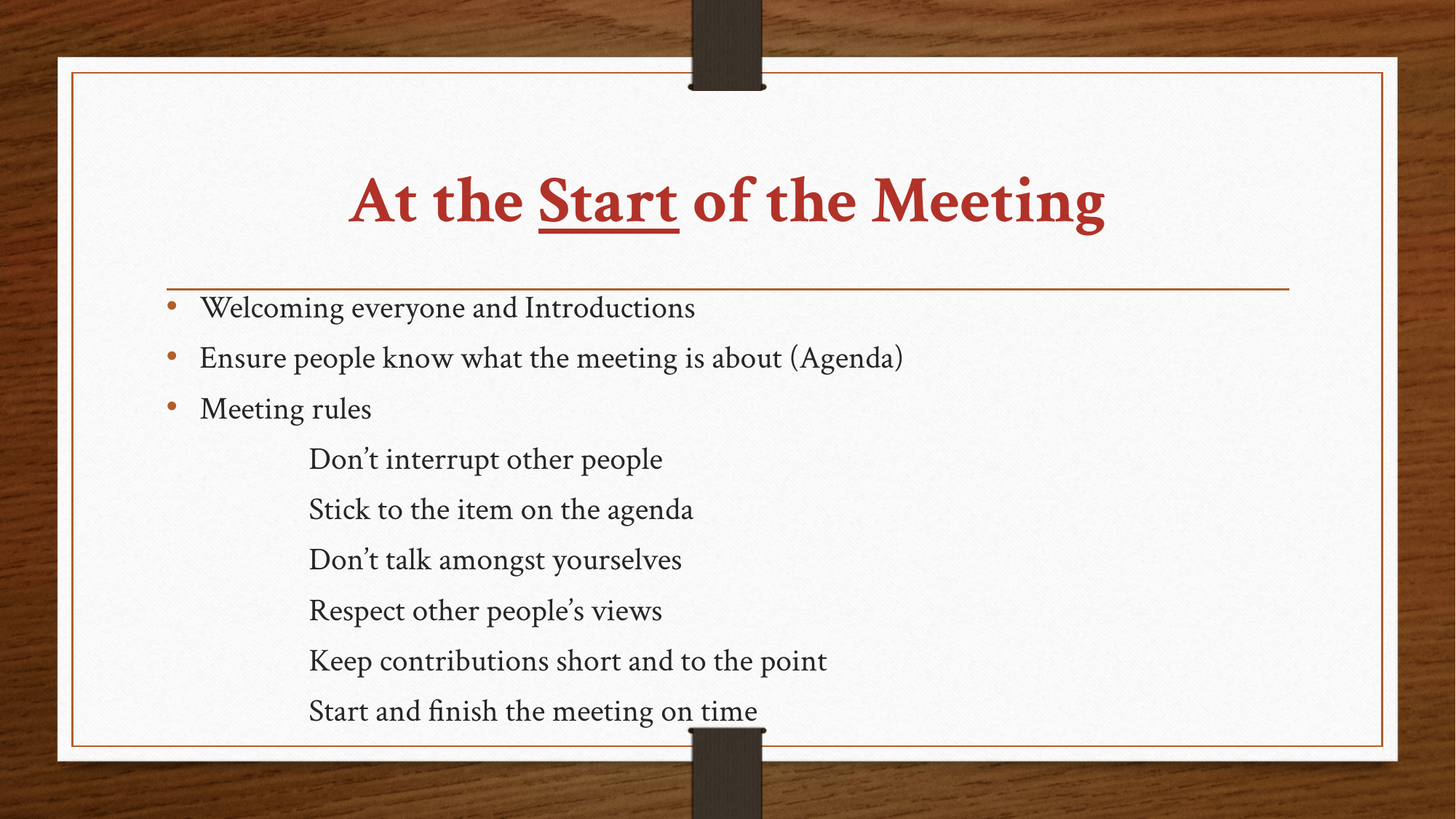

# At the Start of the Meeting
Welcoming everyone and Introductions
Ensure people know what the meeting is about (Agenda)
Meeting rules
		Don’t interrupt other people
		Stick to the item on the agenda
		Don’t talk amongst yourselves
		Respect other people’s views
		Keep contributions short and to the point
		Start and finish the meeting on time